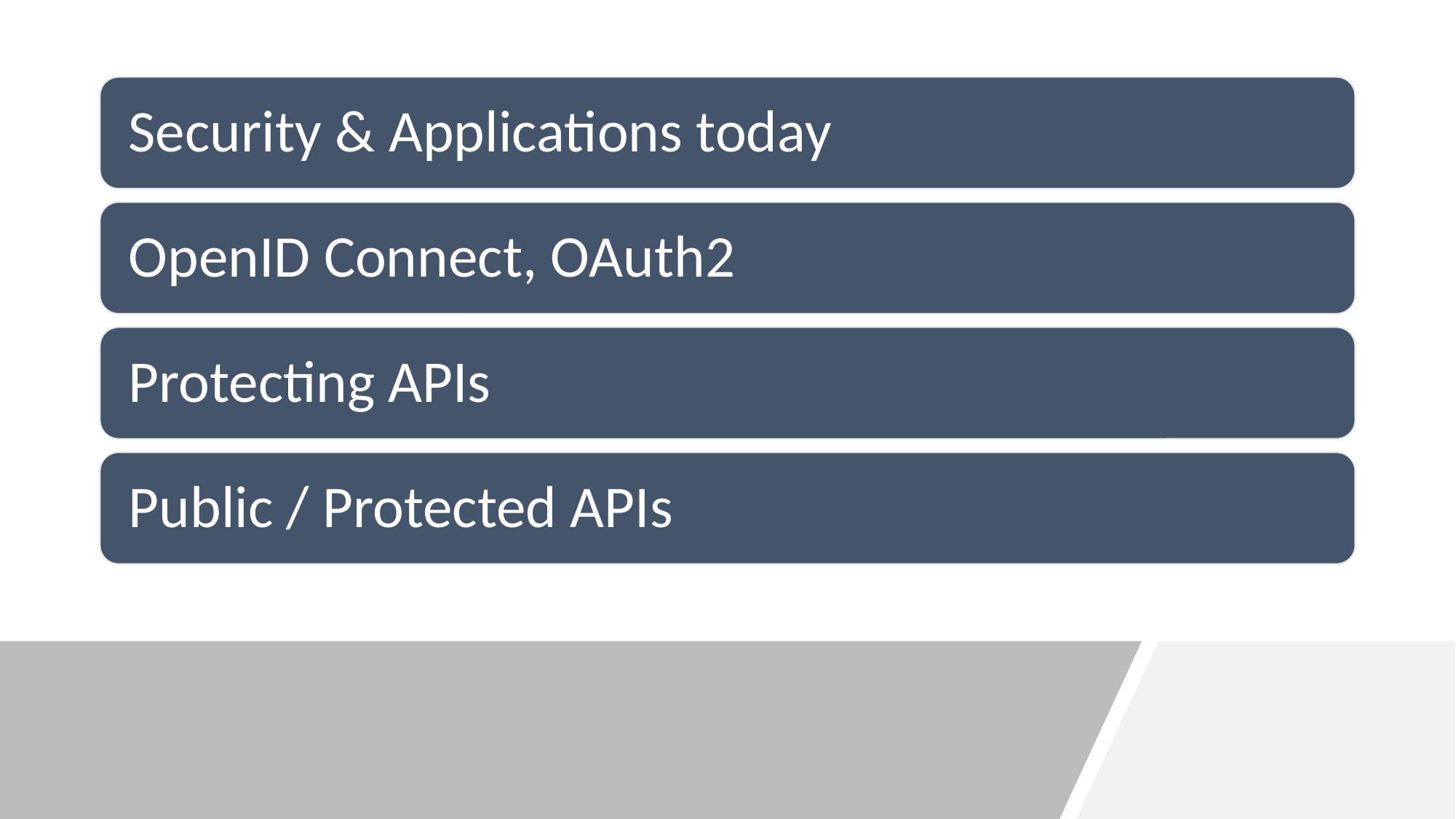

Security & Applications today
OpenID Connect, OAuth2
Protecting APIs
Public / Protected APIs